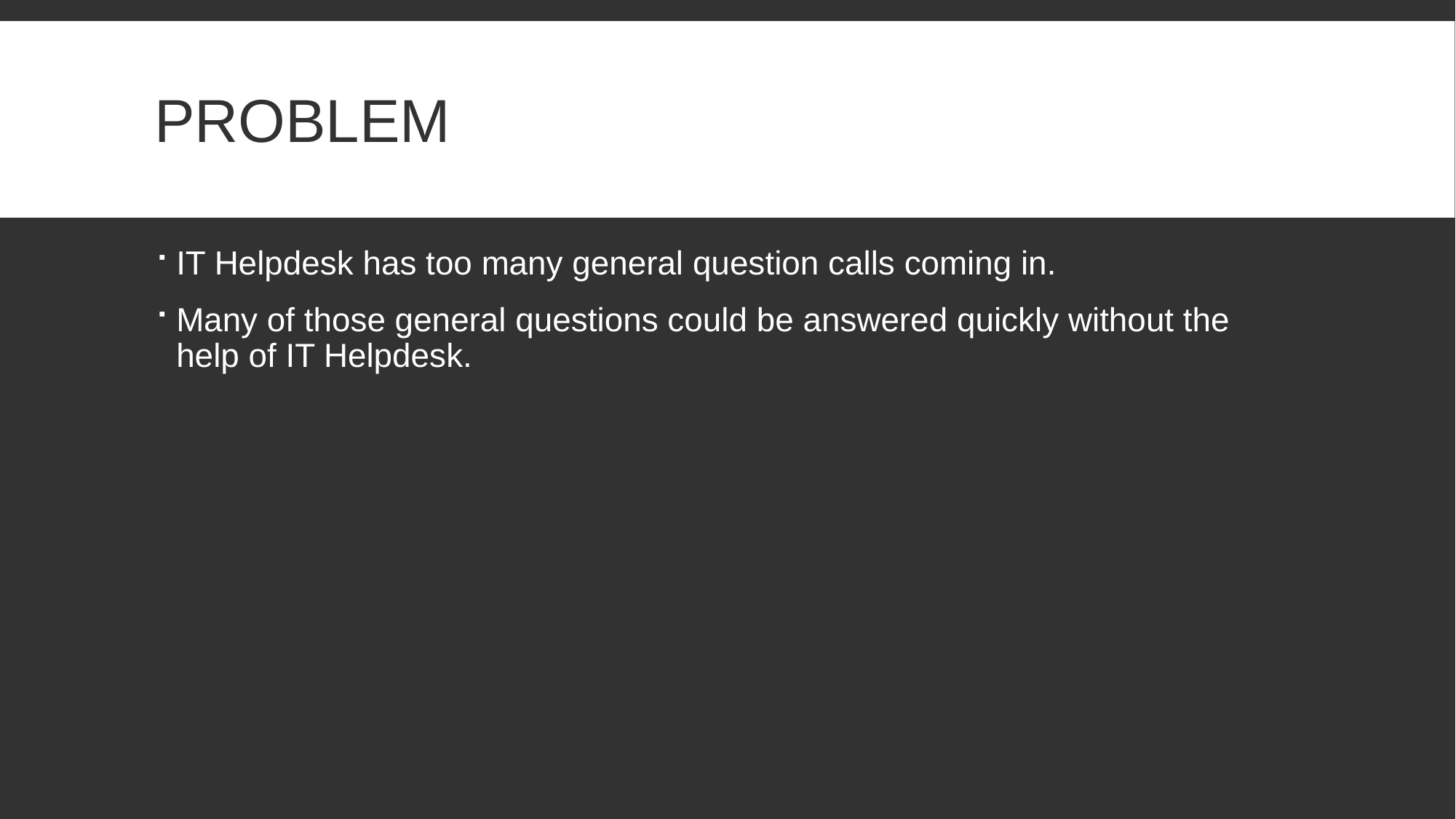

# Problem
IT Helpdesk has too many general question calls coming in.
Many of those general questions could be answered quickly without the help of IT Helpdesk.